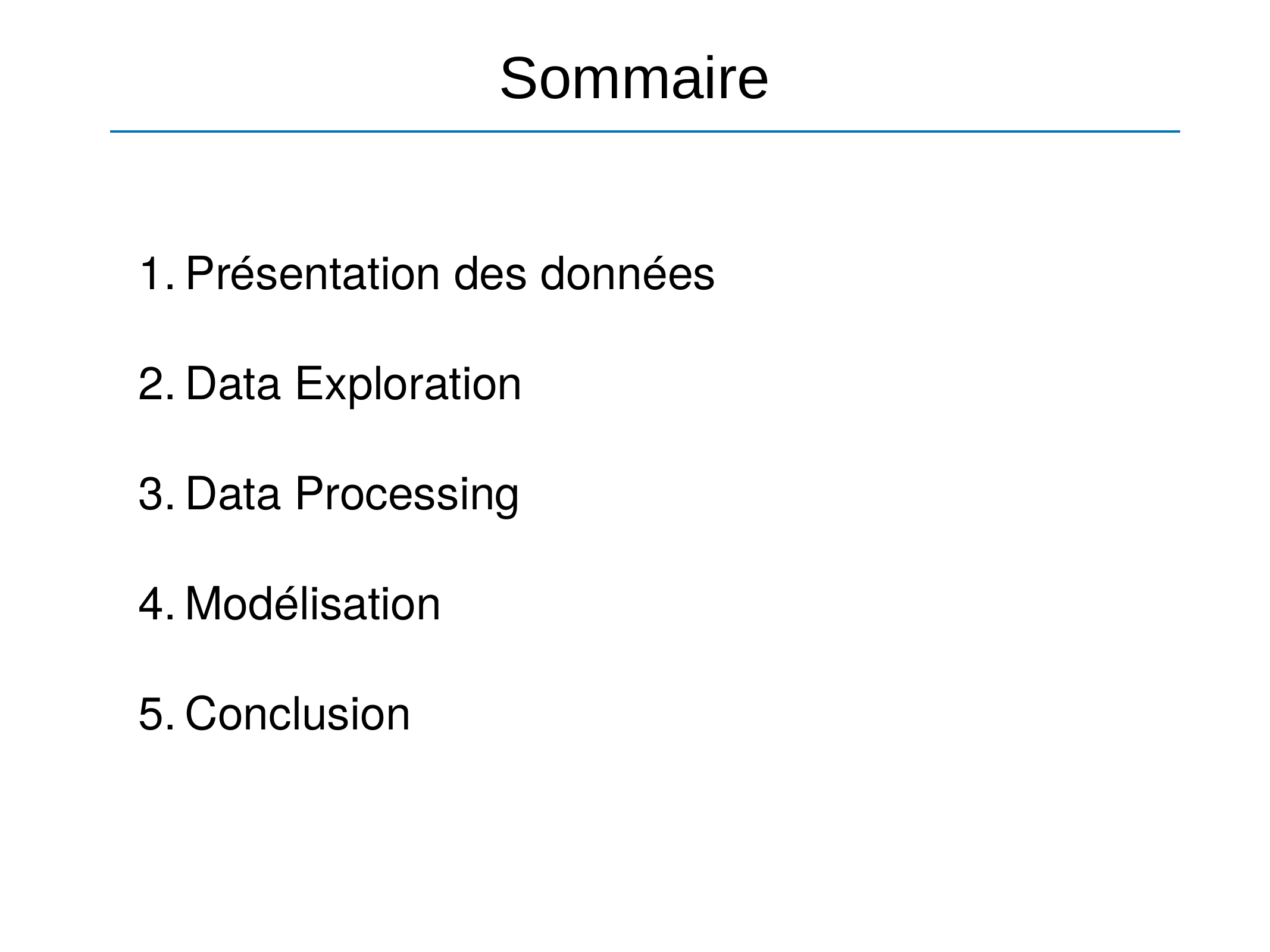

# Sommaire

Présentation des données

Data Exploration

Data Processing

Modélisation

Conclusion
3